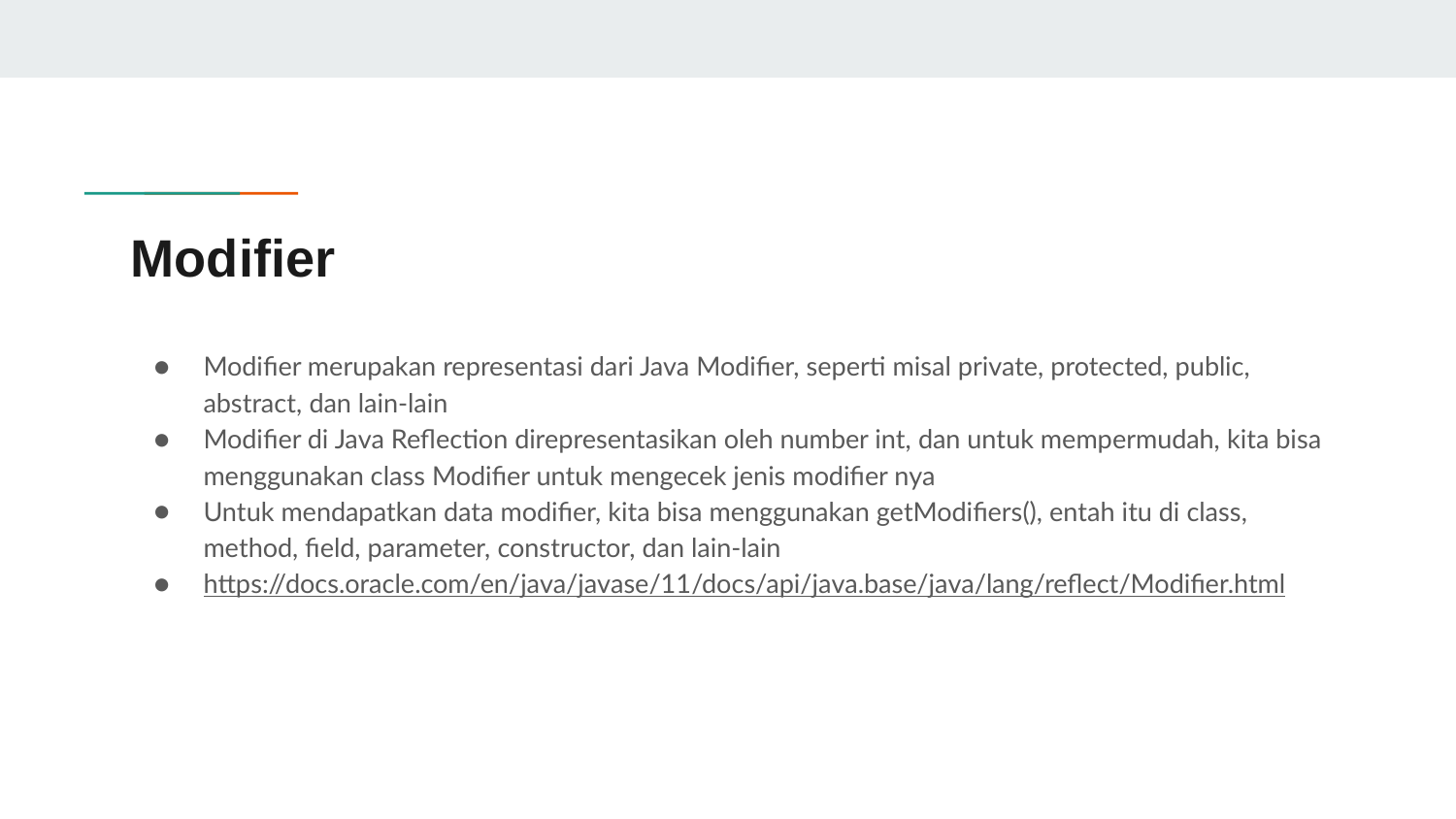

# Modifier
Modifier merupakan representasi dari Java Modifier, seperti misal private, protected, public, abstract, dan lain-lain
Modifier di Java Reflection direpresentasikan oleh number int, dan untuk mempermudah, kita bisa menggunakan class Modifier untuk mengecek jenis modifier nya
Untuk mendapatkan data modifier, kita bisa menggunakan getModifiers(), entah itu di class, method, field, parameter, constructor, dan lain-lain
https://docs.oracle.com/en/java/javase/11/docs/api/java.base/java/lang/reflect/Modifier.html